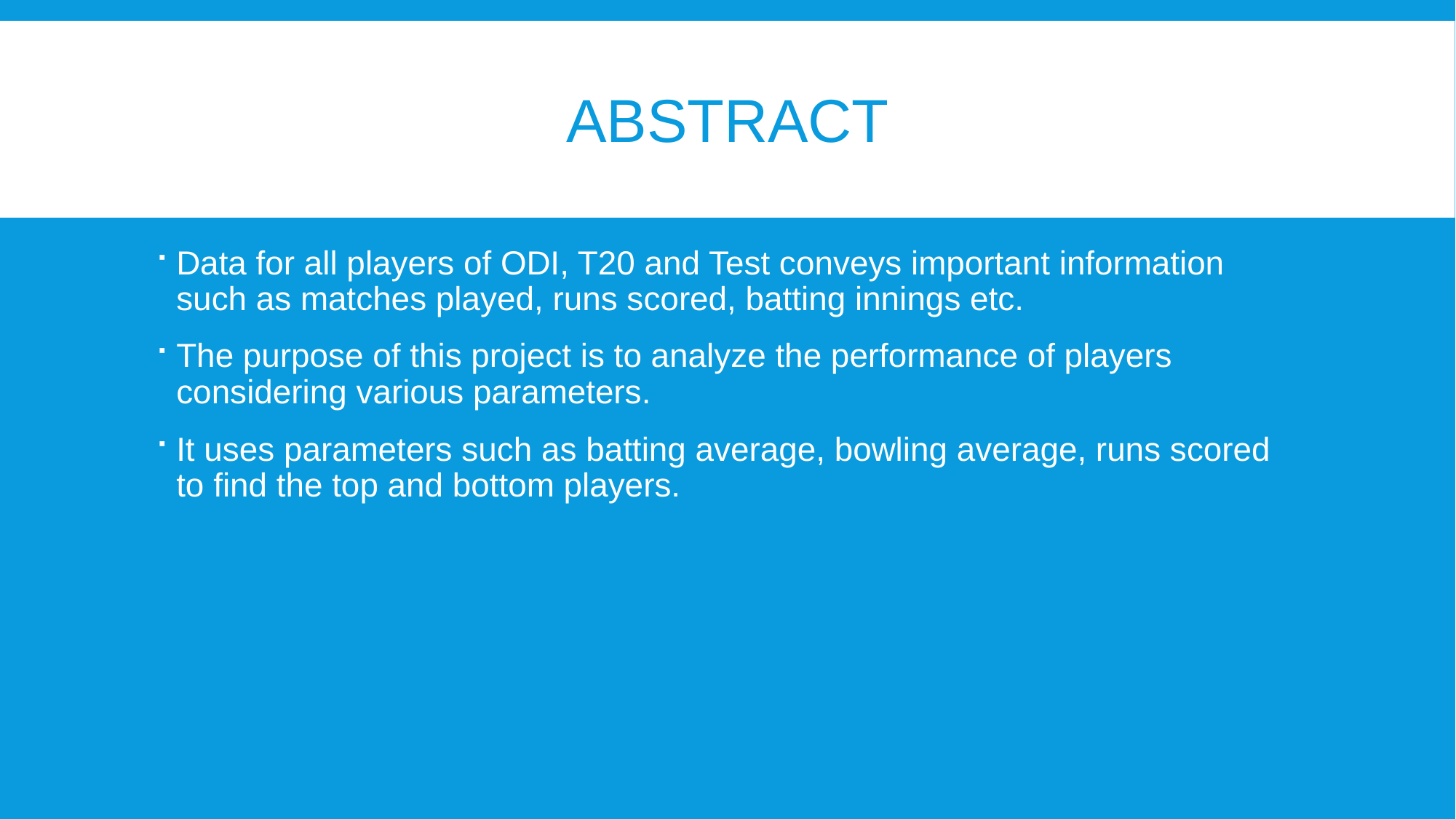

# ABSTRACT
Data for all players of ODI, T20 and Test conveys important information such as matches played, runs scored, batting innings etc.
The purpose of this project is to analyze the performance of players considering various parameters.
It uses parameters such as batting average, bowling average, runs scored to find the top and bottom players.